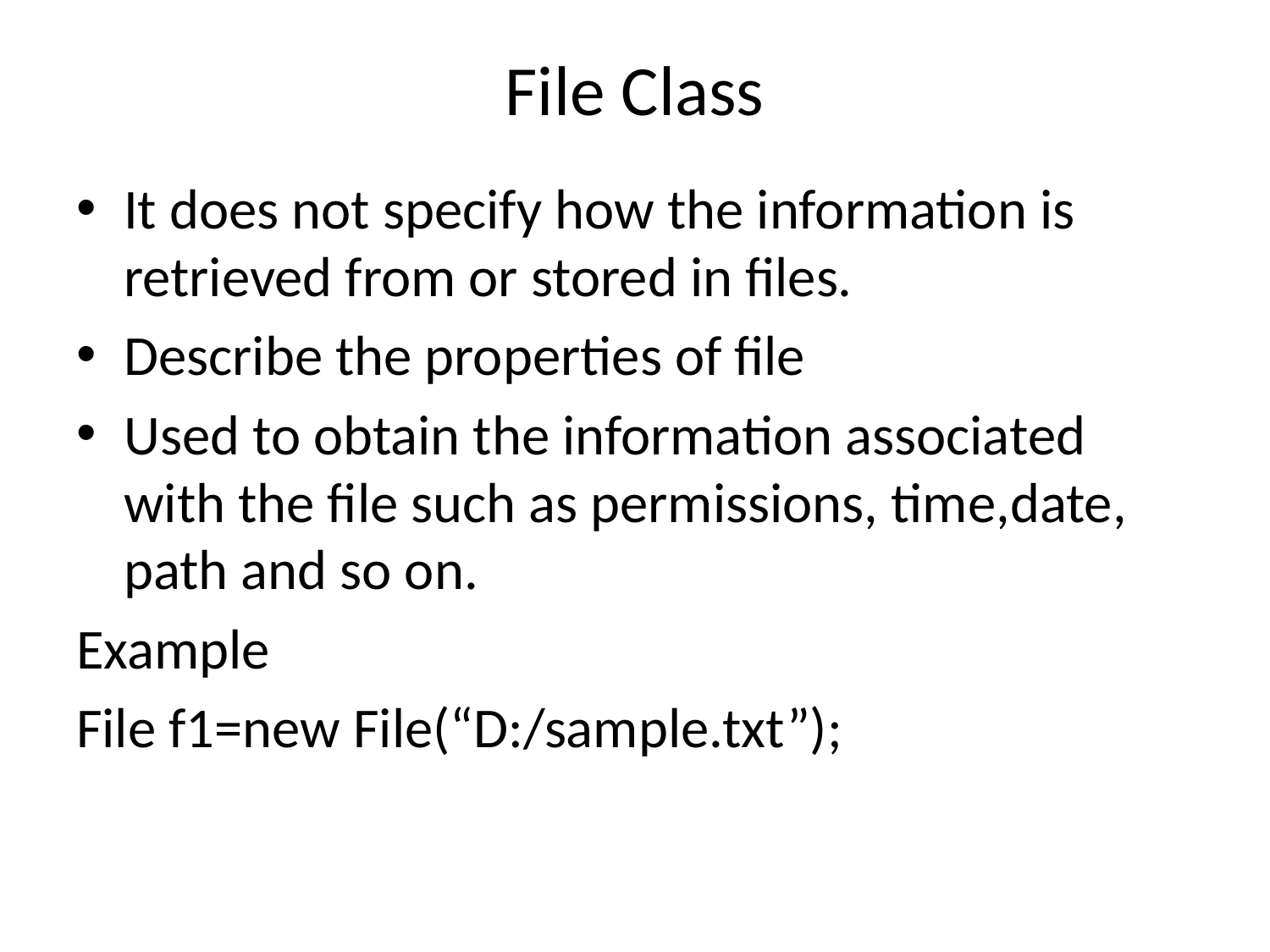

# File Class
It does not specify how the information is retrieved from or stored in files.
Describe the properties of file
Used to obtain the information associated with the file such as permissions, time,date, path and so on.
Example
File f1=new File(“D:/sample.txt”);